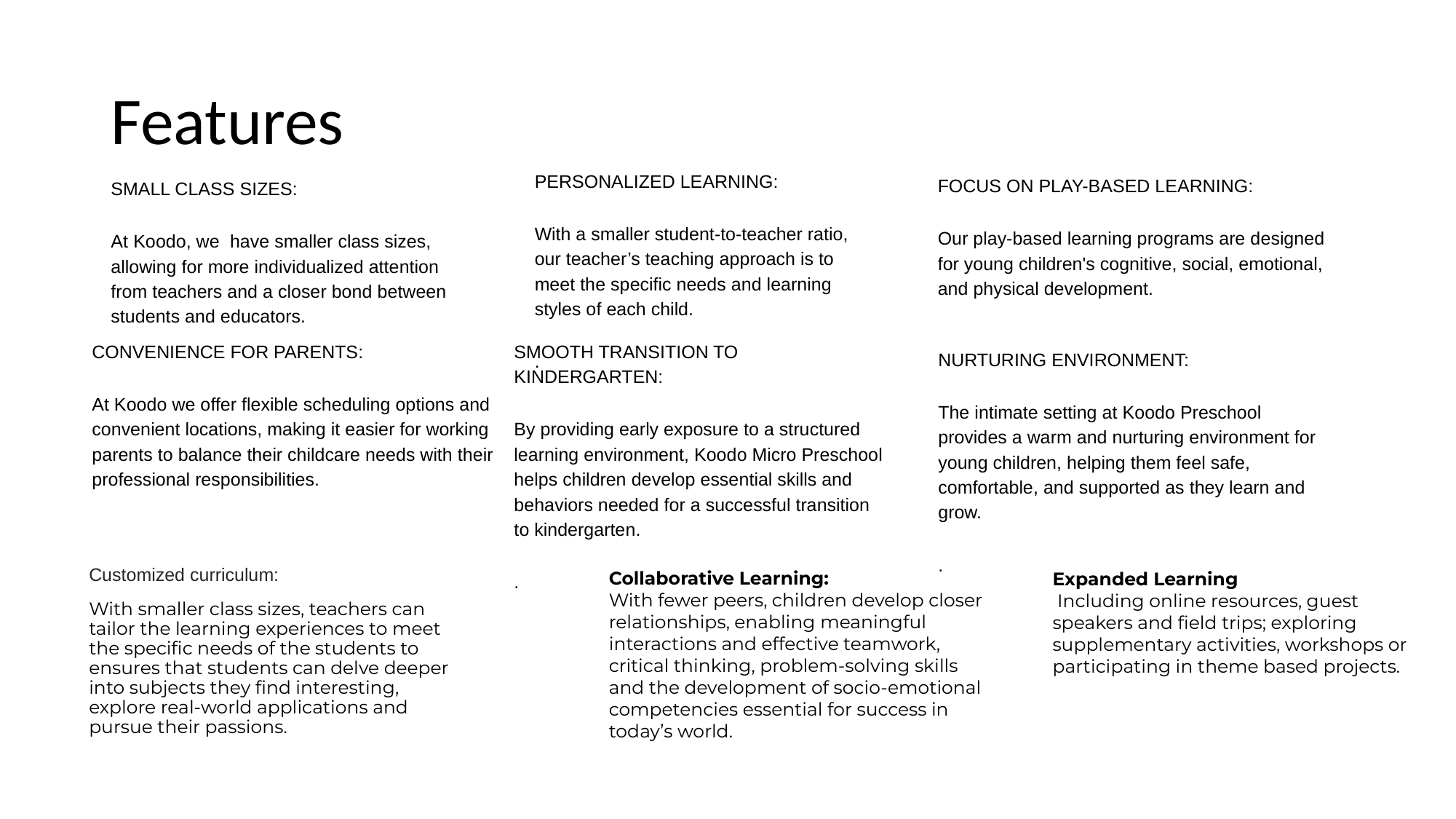

# Features
PERSONALIZED LEARNING:
With a smaller student-to-teacher ratio, our teacher’s teaching approach is to meet the specific needs and learning styles of each child.
.

FOCUS ON PLAY-BASED LEARNING:
Our play-based learning programs are designed for young children's cognitive, social, emotional, and physical development.
SMALL CLASS SIZES:
At Koodo, we  have smaller class sizes, allowing for more individualized attention from teachers and a closer bond between students and educators.

CONVENIENCE FOR PARENTS:
At Koodo we offer flexible scheduling options and convenient locations, making it easier for working parents to balance their childcare needs with their professional responsibilities.
SMOOTH TRANSITION TO KINDERGARTEN:
By providing early exposure to a structured learning environment, Koodo Micro Preschool helps children develop essential skills and behaviors needed for a successful transition to kindergarten.
.
NURTURING ENVIRONMENT:
The intimate setting at Koodo Preschool provides a warm and nurturing environment for young children, helping them feel safe, comfortable, and supported as they learn and grow.
.
Customized curriculum:
With smaller class sizes, teachers can tailor the learning experiences to meet the specific needs of the students to ensures that students can delve deeper into subjects they find interesting, explore real-world applications and pursue their passions.

Collaborative Learning:
With fewer peers, children develop closer relationships, enabling meaningful interactions and effective teamwork, critical thinking, problem-solving skills and the development of socio-emotional competencies essential for success in today’s world.
Expanded Learning
 Including online resources, guest speakers and field trips; exploring supplementary activities, workshops or participating in theme based projects.